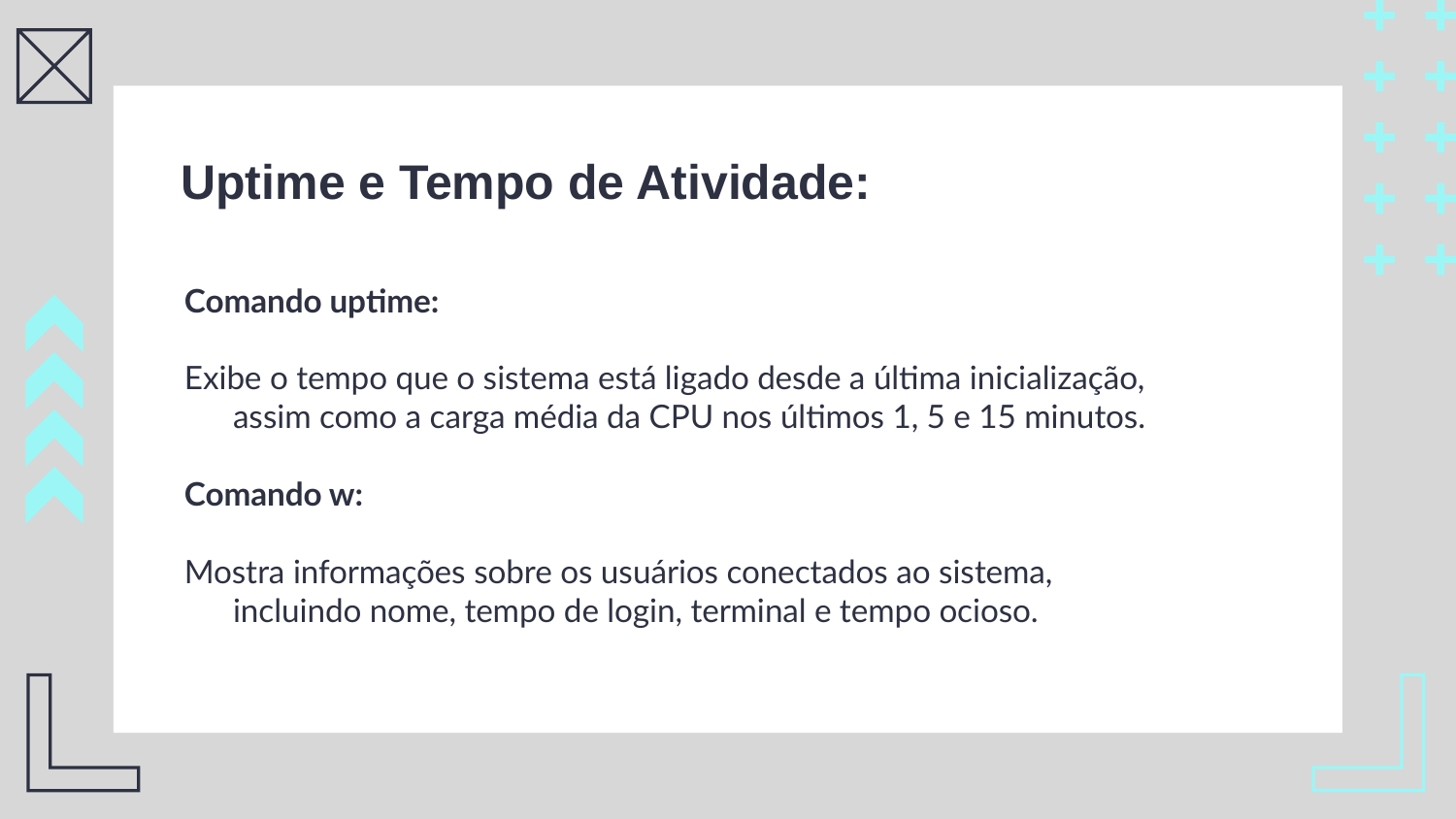

# Uptime e Tempo de Atividade:

Comando uptime:

Exibe o tempo que o sistema está ligado desde a última inicialização, assim como a carga média da CPU nos últimos 1, 5 e 15 minutos.

Comando w:

Mostra informações sobre os usuários conectados ao sistema, incluindo nome, tempo de login, terminal e tempo ocioso.